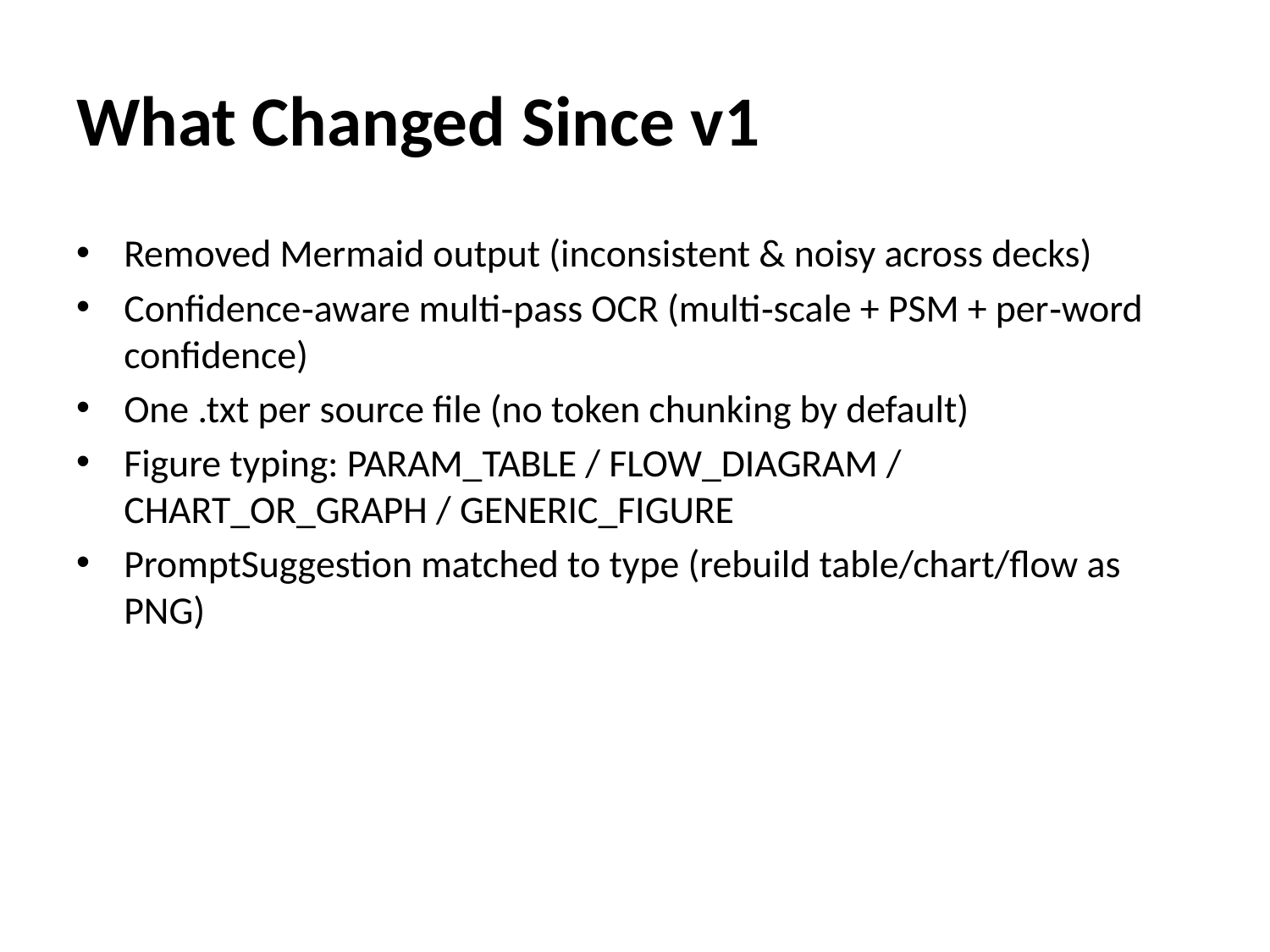

# What Changed Since v1
Removed Mermaid output (inconsistent & noisy across decks)
Confidence‑aware multi‑pass OCR (multi‑scale + PSM + per‑word confidence)
One .txt per source file (no token chunking by default)
Figure typing: PARAM_TABLE / FLOW_DIAGRAM / CHART_OR_GRAPH / GENERIC_FIGURE
PromptSuggestion matched to type (rebuild table/chart/flow as PNG)